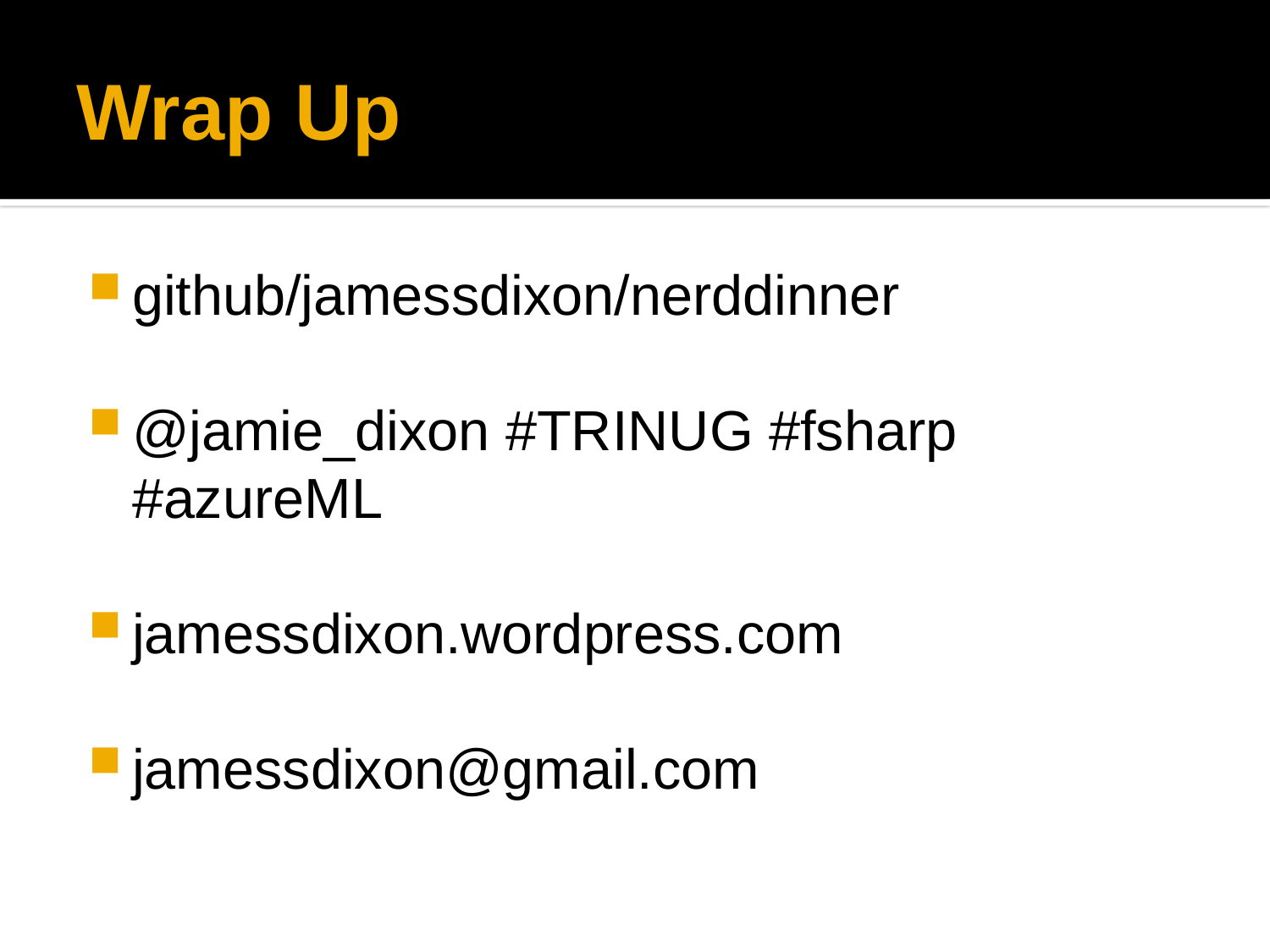

# Wrap Up
github/jamessdixon/nerddinner

@jamie_dixon #TRINUG #fsharp #azureML

jamessdixon.wordpress.com

jamessdixon@gmail.com